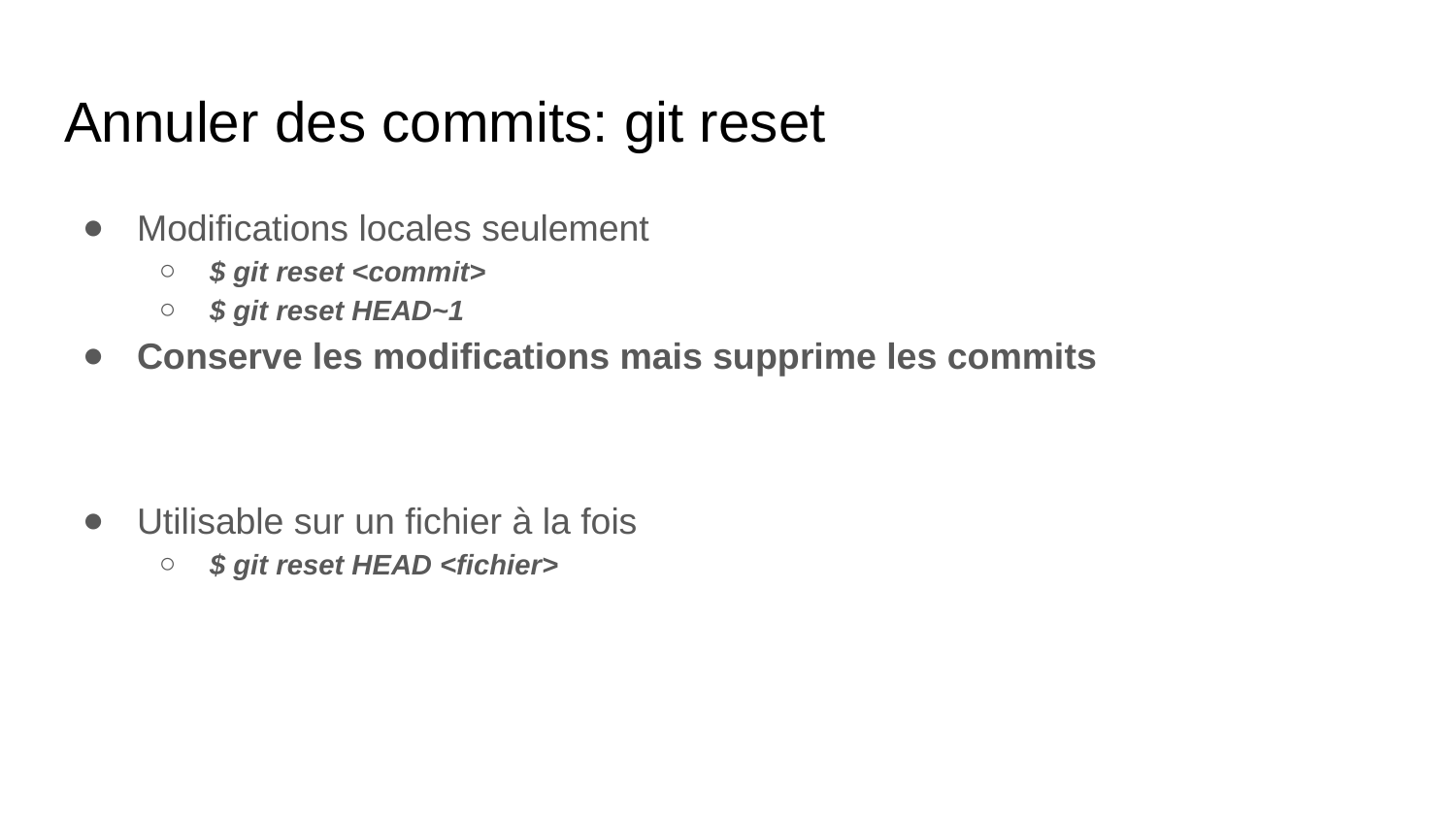

# Annuler des commits: git reset
Modifications locales seulement
$ git reset <commit>
$ git reset HEAD~1
Conserve les modifications mais supprime les commits

Utilisable sur un fichier à la fois
$ git reset HEAD <fichier>